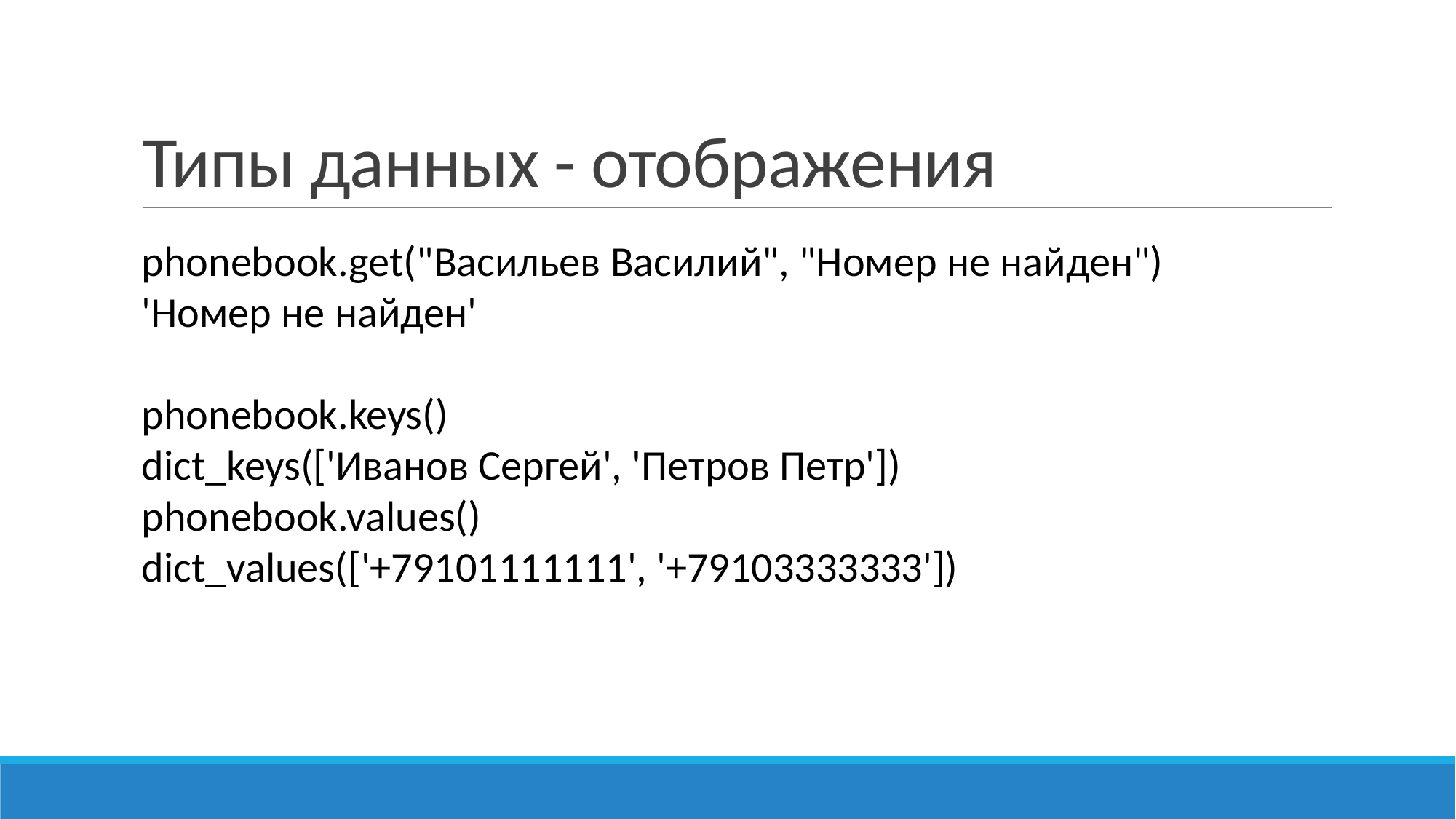

# Типы данных - отображения
phonebook.get("Васильев Василий", "Номер не найден")
'Номер не найден'

phonebook.keys()
dict_keys(['Иванов Сергей', 'Петров Петр'])
phonebook.values()
dict_values(['+79101111111', '+79103333333'])